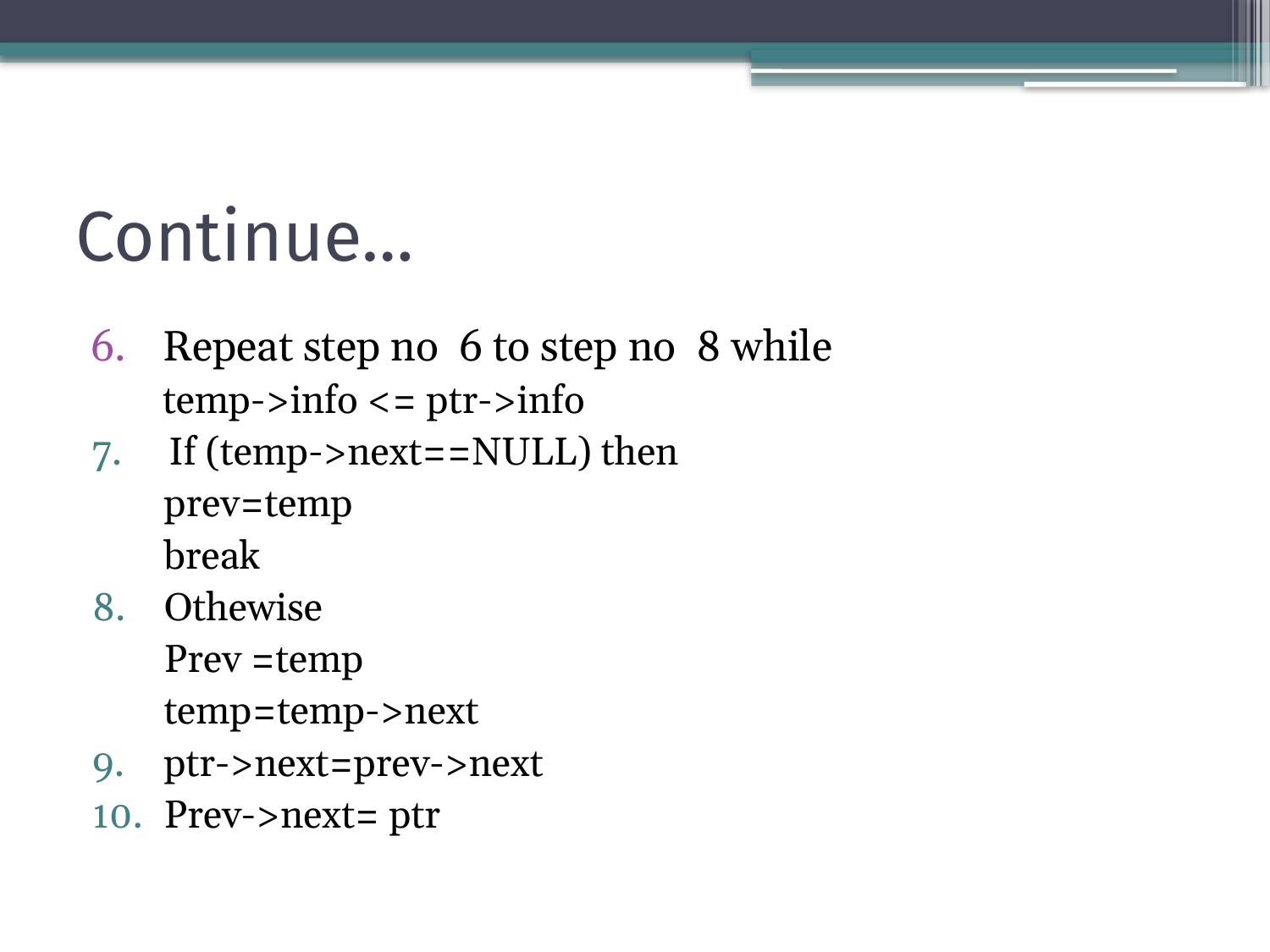

# Continue…
Repeat step no  6 to step no  8 while
	temp->info <= ptr->info
7.     If (temp->next==NULL) then
	prev=temp
	break
Othewise
	Prev =temp
	temp=temp->next
ptr->next=prev->next
Prev->next= ptr